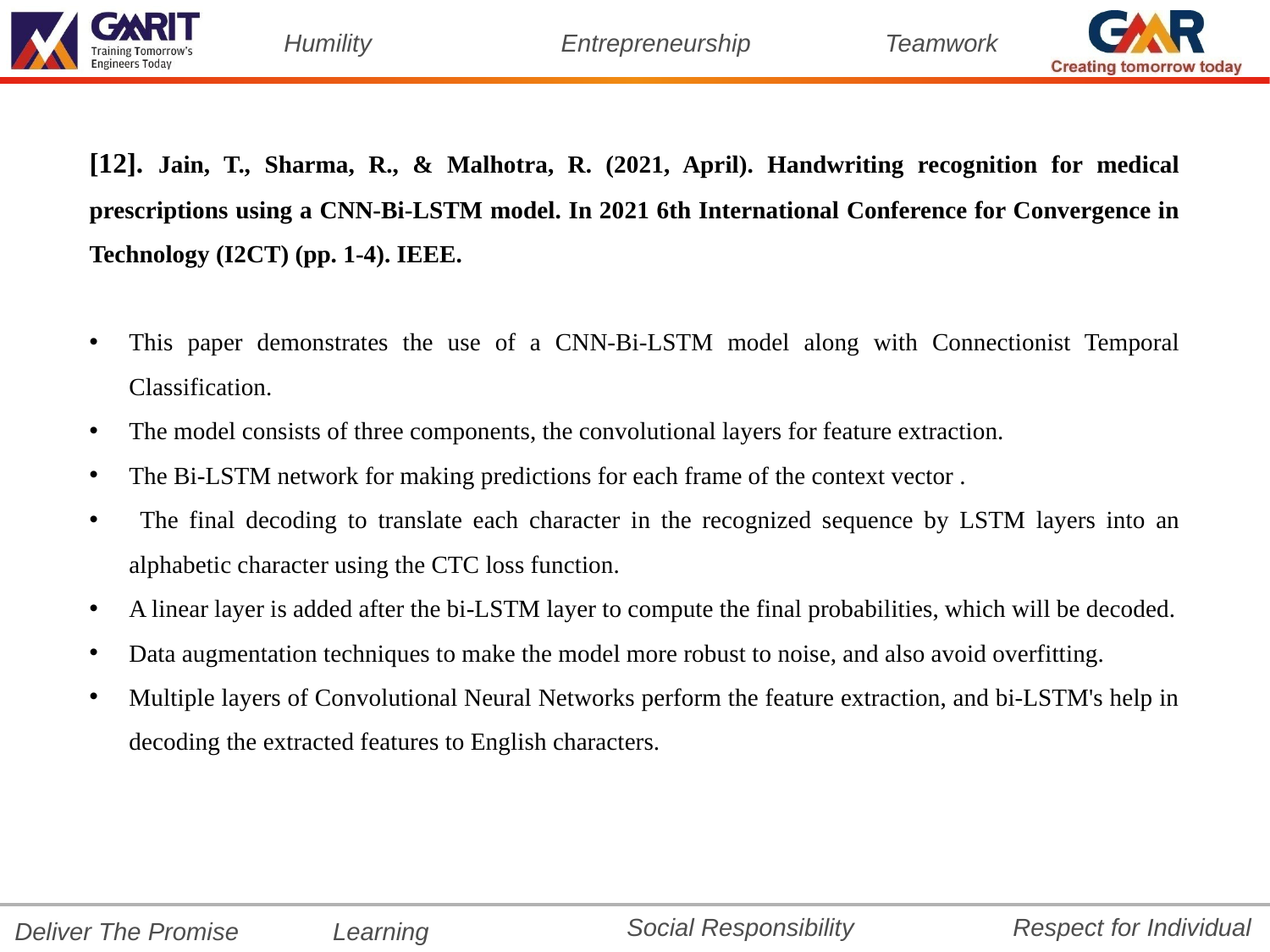

[12]. Jain, T., Sharma, R., & Malhotra, R. (2021, April). Handwriting recognition for medical prescriptions using a CNN-Bi-LSTM model. In 2021 6th International Conference for Convergence in Technology (I2CT) (pp. 1-4). IEEE.
This paper demonstrates the use of a CNN-Bi-LSTM model along with Connectionist Temporal Classification.
The model consists of three components, the convolutional layers for feature extraction.
The Bi-LSTM network for making predictions for each frame of the context vector .
 The final decoding to translate each character in the recognized sequence by LSTM layers into an alphabetic character using the CTC loss function.
A linear layer is added after the bi-LSTM layer to compute the final probabilities, which will be decoded.
Data augmentation techniques to make the model more robust to noise, and also avoid overfitting.
Multiple layers of Convolutional Neural Networks perform the feature extraction, and bi-LSTM's help in decoding the extracted features to English characters.